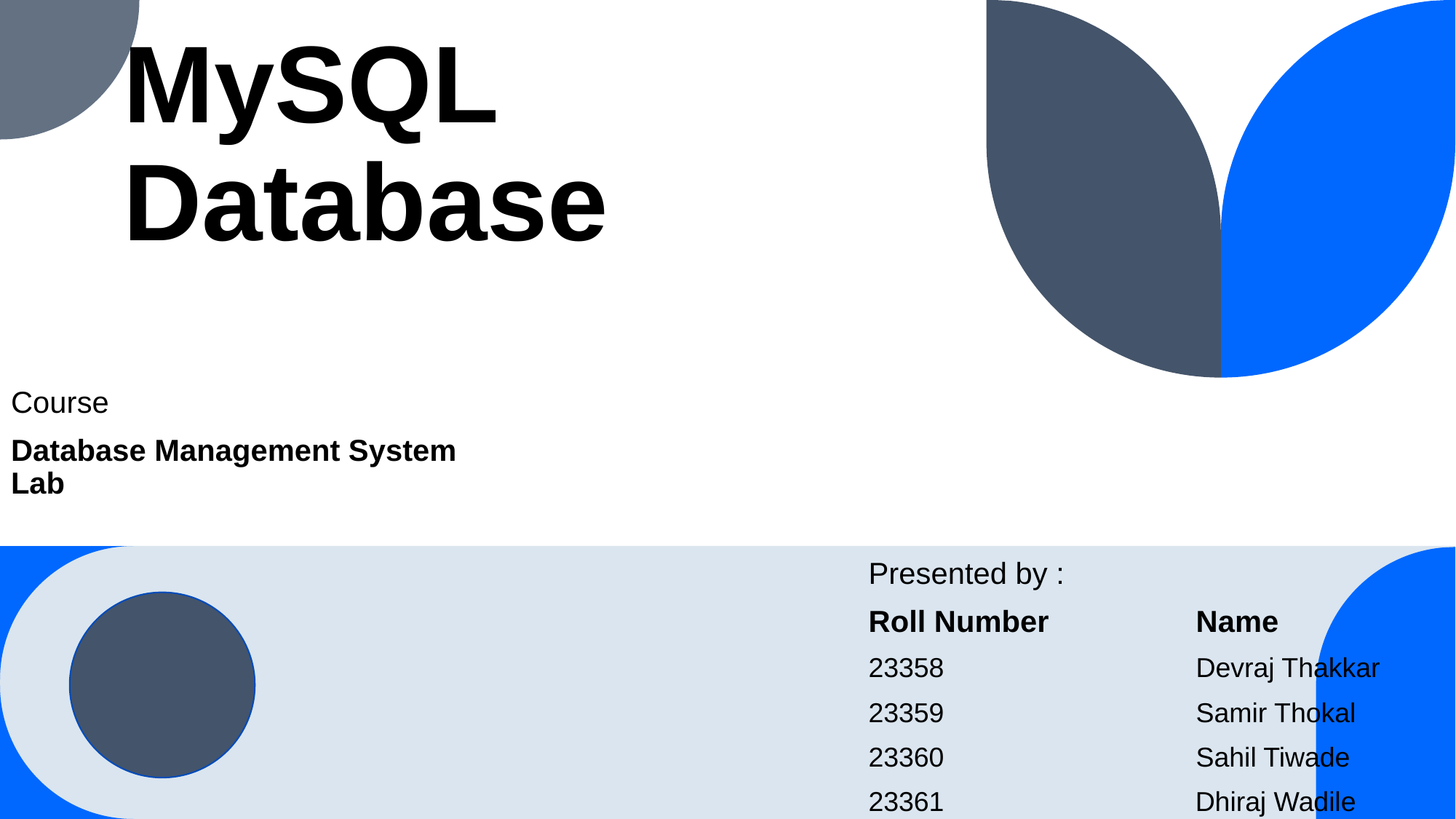

# MySQL Database
Course
Database Management System Lab
Presented by :
Roll Number		Name
23358			Devraj Thakkar
23359			Samir Thokal
23360			Sahil Tiwade
23361                                 Dhiraj Wadile